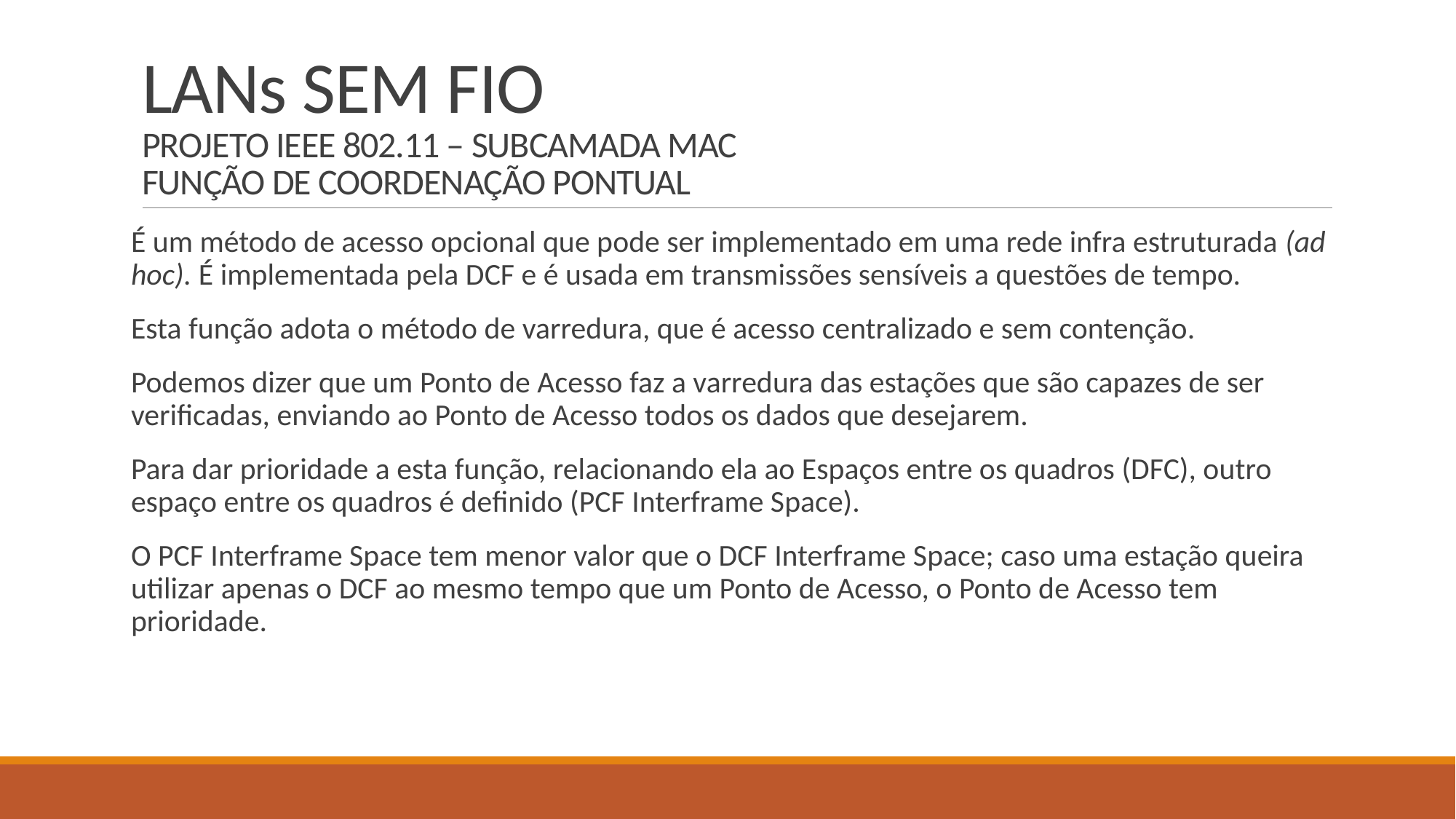

# LANs SEM FIO PROJETO IEEE 802.11 – SUBCAMADA MAC FUNÇÃO DE COORDENAÇÃO PONTUAL
É um método de acesso opcional que pode ser implementado em uma rede infra estruturada (ad hoc). É implementada pela DCF e é usada em transmissões sensíveis a questões de tempo.
Esta função adota o método de varredura, que é acesso centralizado e sem contenção.
Podemos dizer que um Ponto de Acesso faz a varredura das estações que são capazes de ser verificadas, enviando ao Ponto de Acesso todos os dados que desejarem.
Para dar prioridade a esta função, relacionando ela ao Espaços entre os quadros (DFC), outro espaço entre os quadros é definido (PCF Interframe Space).
O PCF Interframe Space tem menor valor que o DCF Interframe Space; caso uma estação queira utilizar apenas o DCF ao mesmo tempo que um Ponto de Acesso, o Ponto de Acesso tem prioridade.